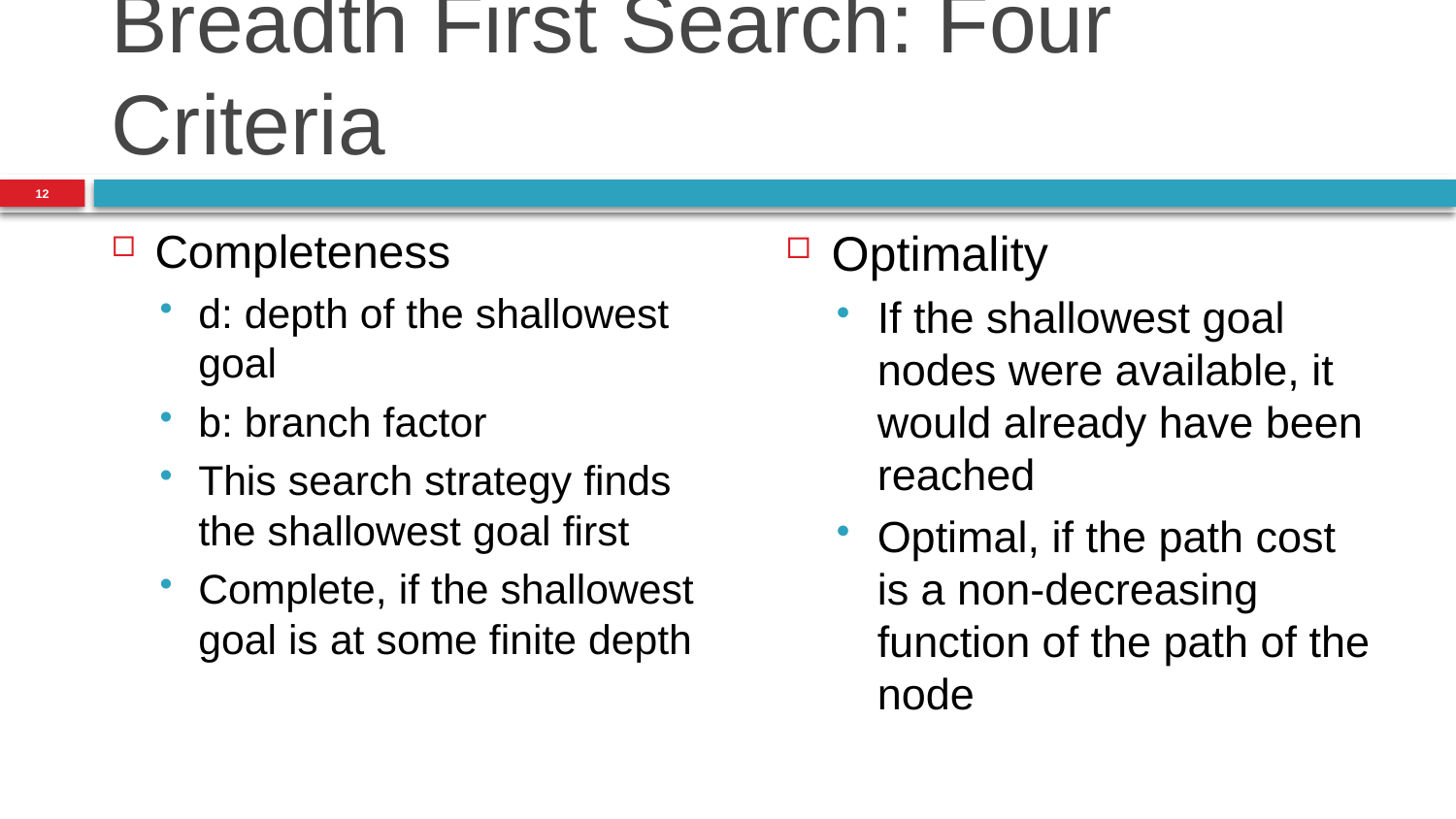

# Breadth First Search: Four Criteria
12
Optimality
If the shallowest goal nodes were available, it would already have been reached
Optimal, if the path cost is a non-decreasing function of the path of the node
Completeness
d: depth of the shallowest goal
b: branch factor
This search strategy finds the shallowest goal first
Complete, if the shallowest goal is at some finite depth